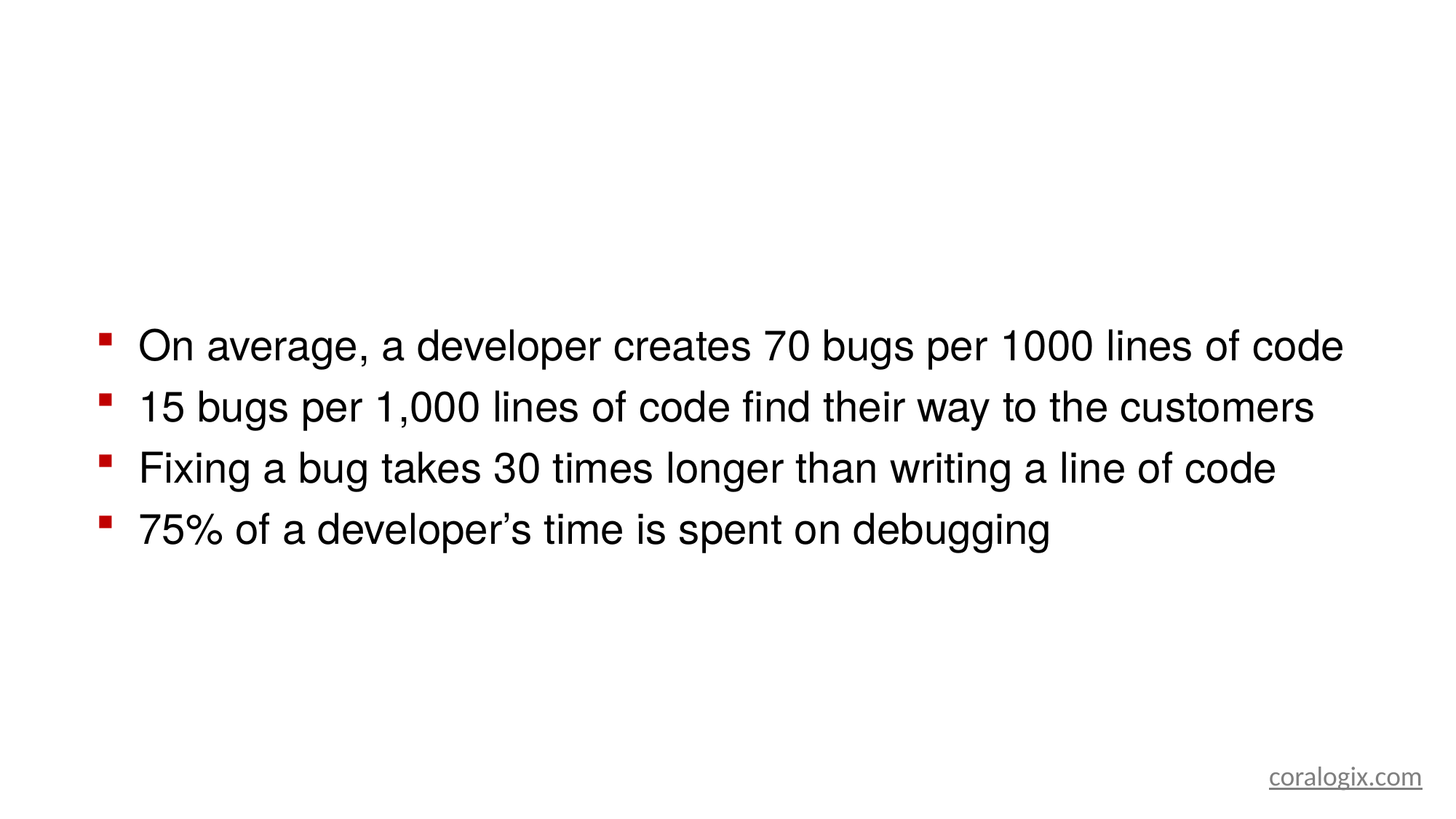

On average, a developer creates 70 bugs per 1000 lines of code
15 bugs per 1,000 lines of code find their way to the customers
Fixing a bug takes 30 times longer than writing a line of code
75% of a developer’s time is spent on debugging

coralogix.com